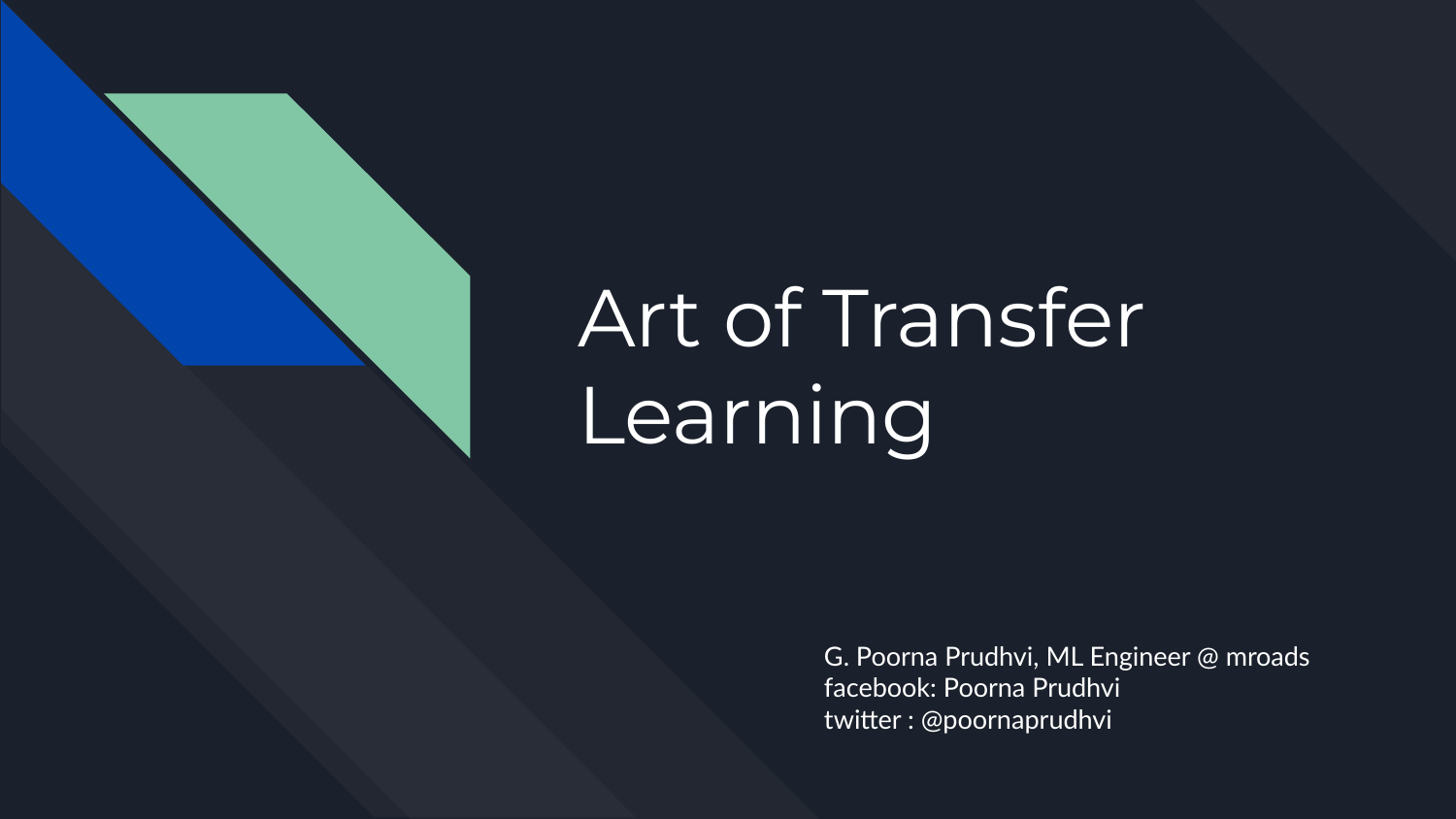

# Art of Transfer Learning
G. Poorna Prudhvi, ML Engineer @ mroads
facebook: Poorna Prudhvi
twitter : @poornaprudhvi